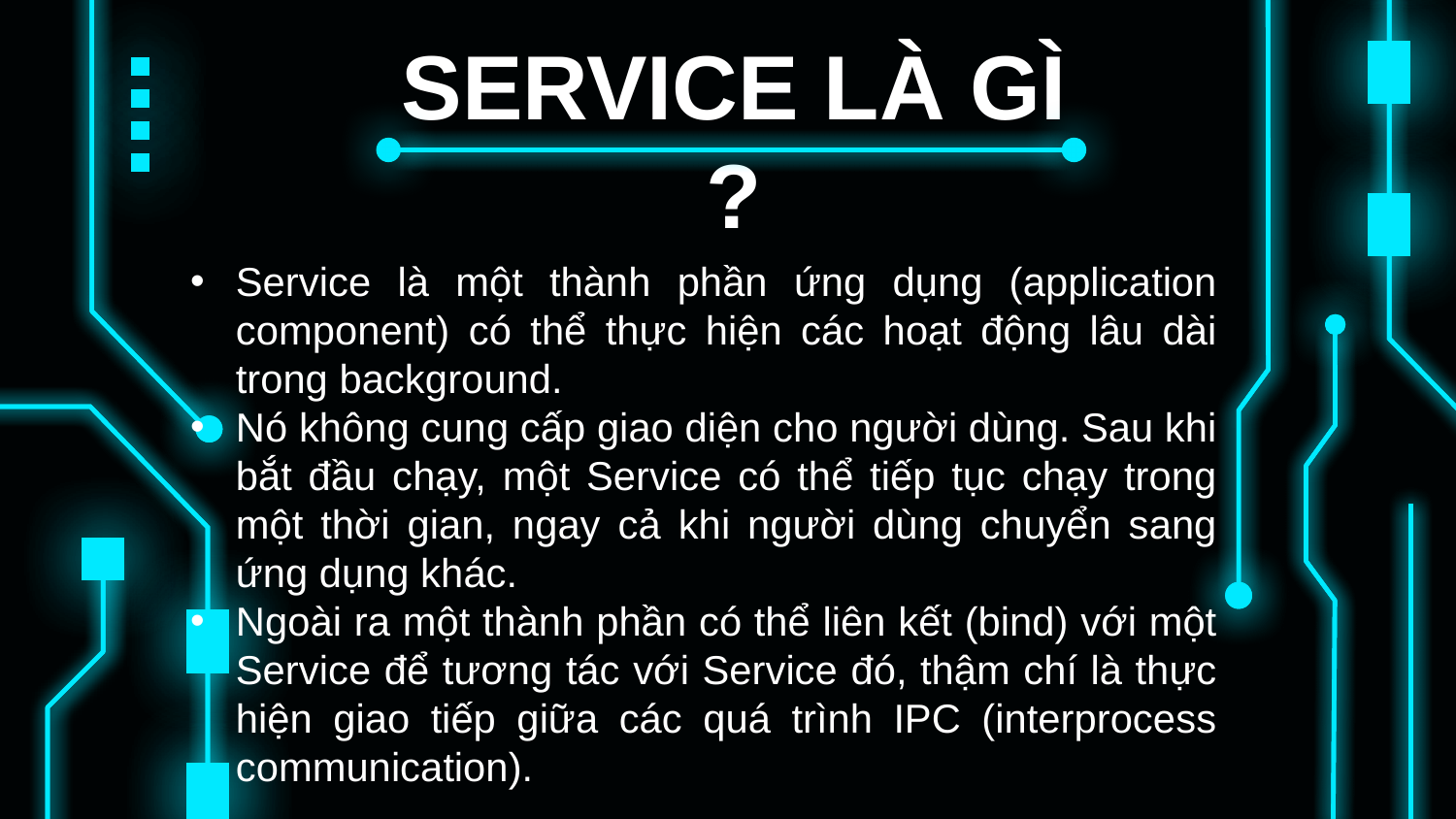

# SERVICE LÀ GÌ ?

Service là một thành phần ứng dụng (application component) có thể thực hiện các hoạt động lâu dài trong background.
Nó không cung cấp giao diện cho người dùng. Sau khi bắt đầu chạy, một Service có thể tiếp tục chạy trong một thời gian, ngay cả khi người dùng chuyển sang ứng dụng khác.
Ngoài ra một thành phần có thể liên kết (bind) với một Service để tương tác với Service đó, thậm chí là thực hiện giao tiếp giữa các quá trình IPC (interprocess communication).